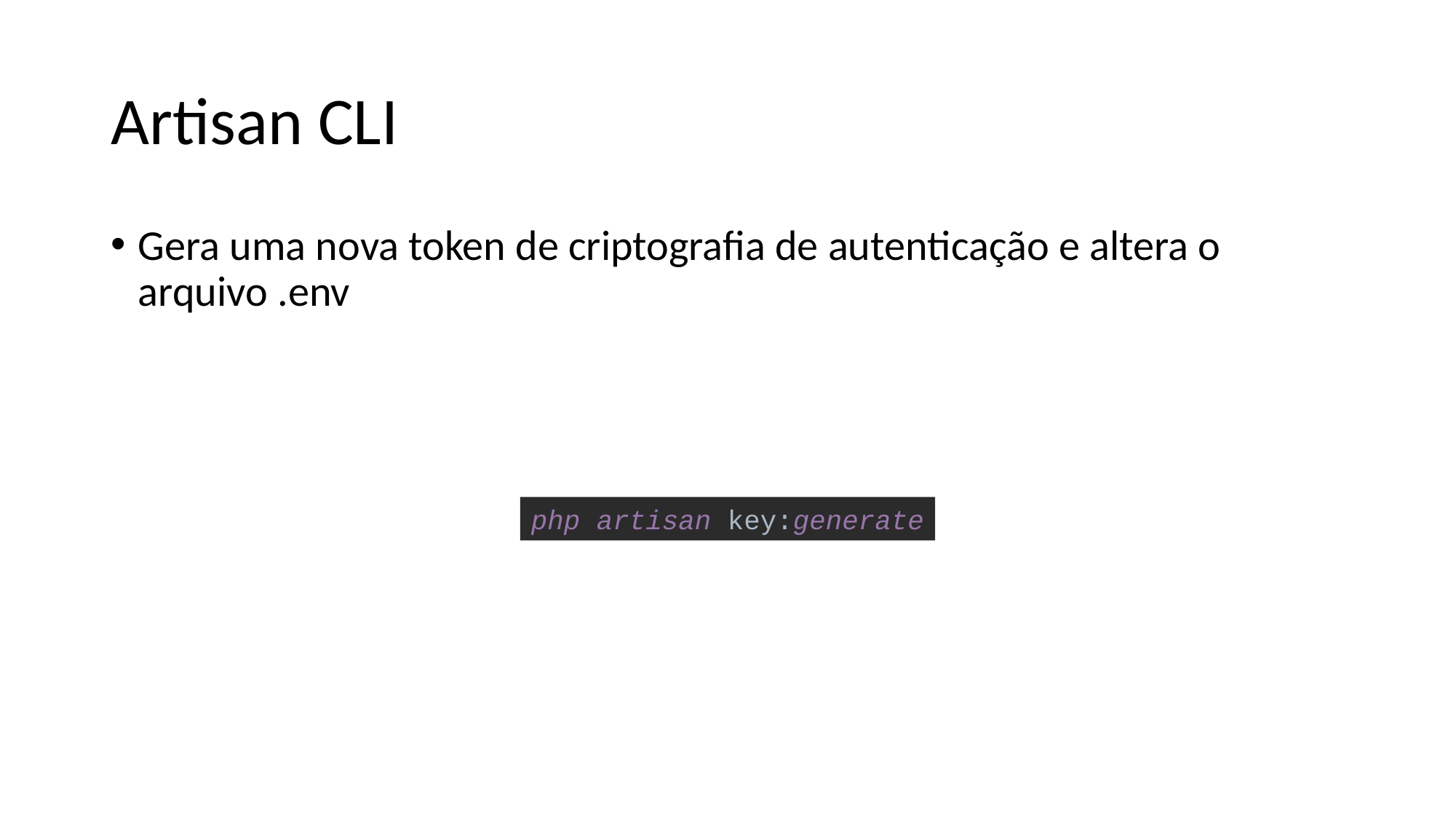

# Artisan CLI
Gera uma nova token de criptografia de autenticação e altera o arquivo .env

php artisan key:generate